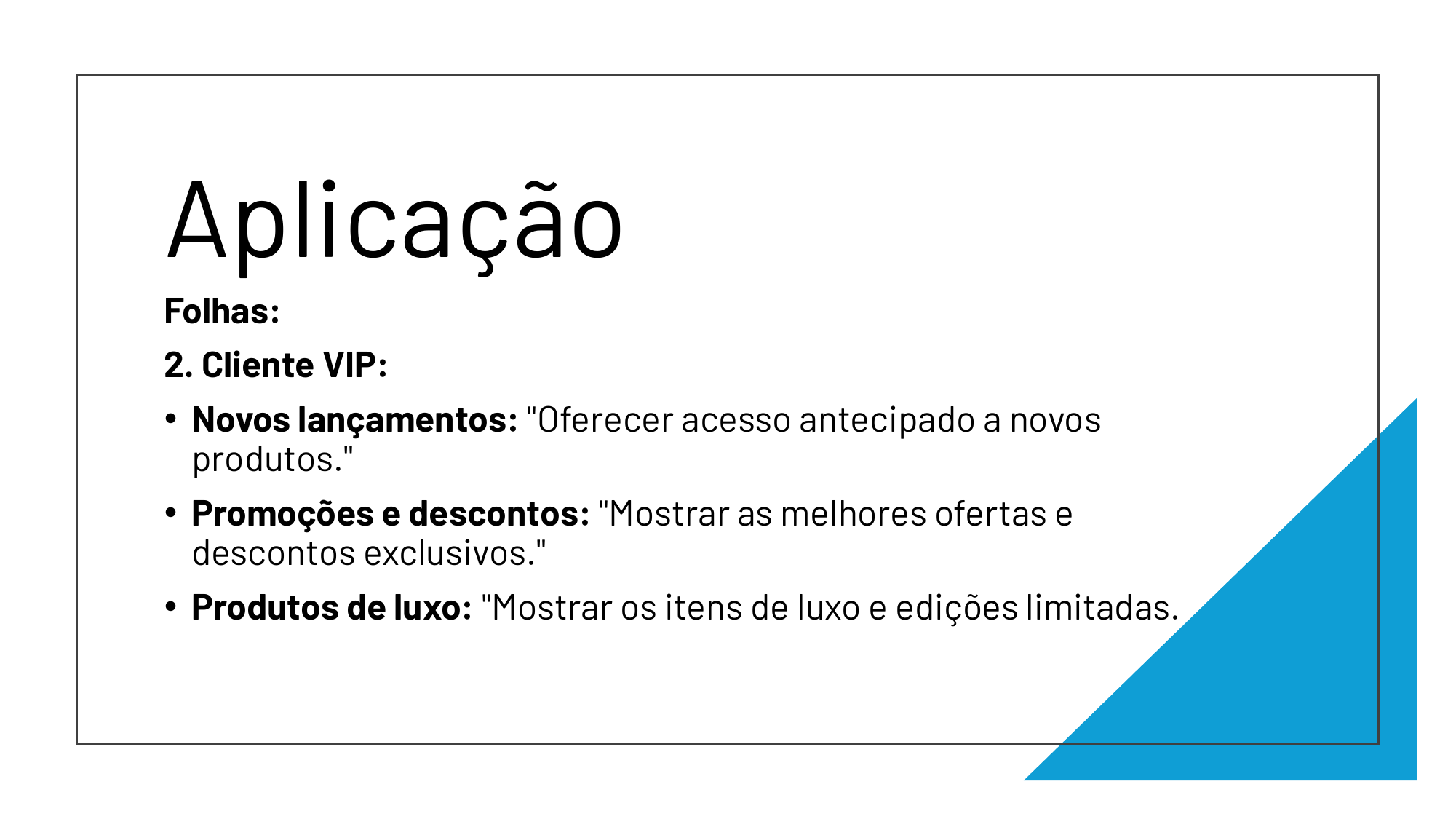

# Aplicação
Folhas:
2. Cliente VIP:
Novos lançamentos: "Oferecer acesso antecipado a novos produtos."
Promoções e descontos: "Mostrar as melhores ofertas e descontos exclusivos."
Produtos de luxo: "Mostrar os itens de luxo e edições limitadas.